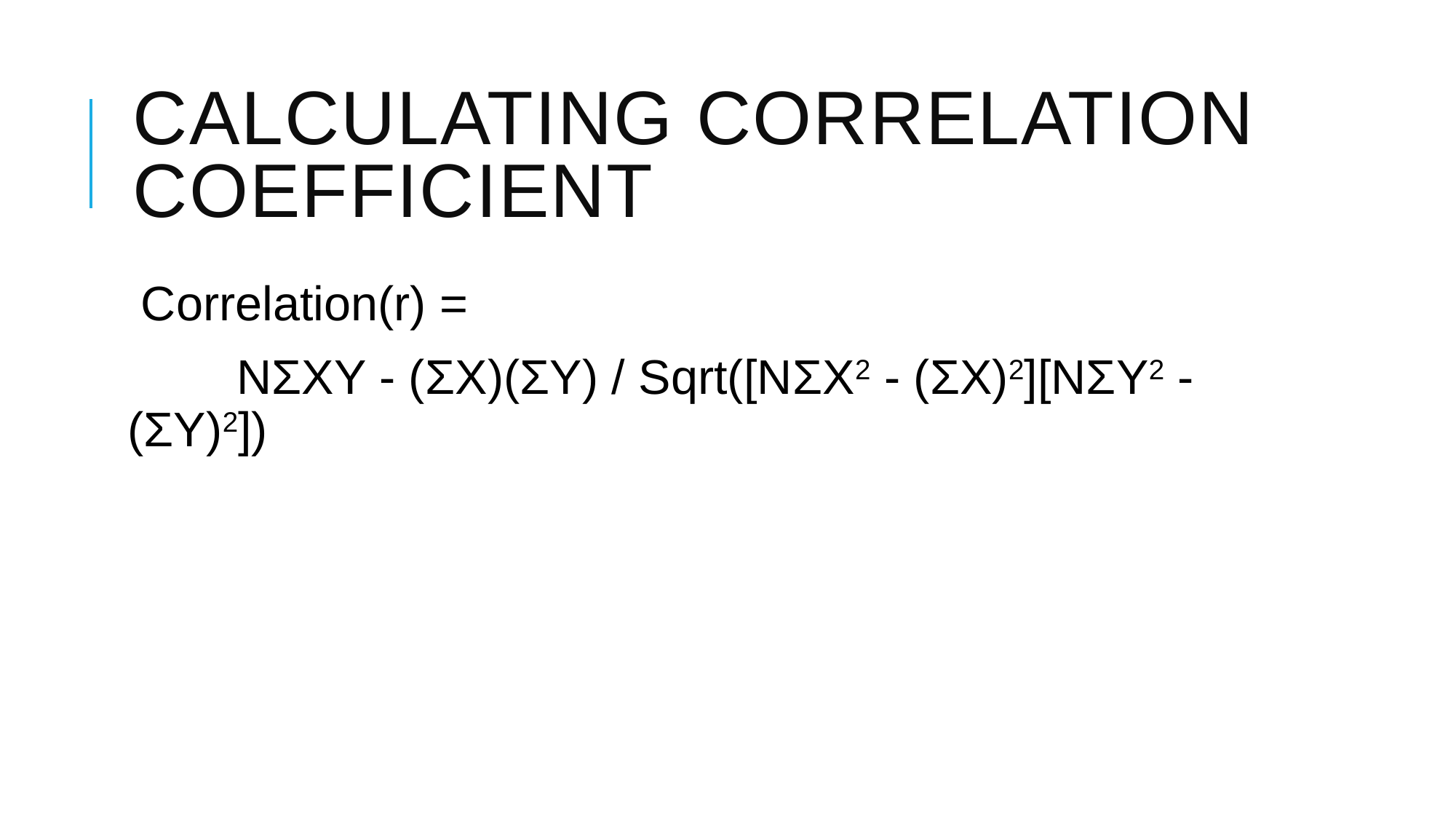

# Calculating Correlation Coefficient
Correlation(r) =
	NΣXY - (ΣX)(ΣY) / Sqrt([NΣX2 - (ΣX)2][NΣY2 - (ΣY)2])